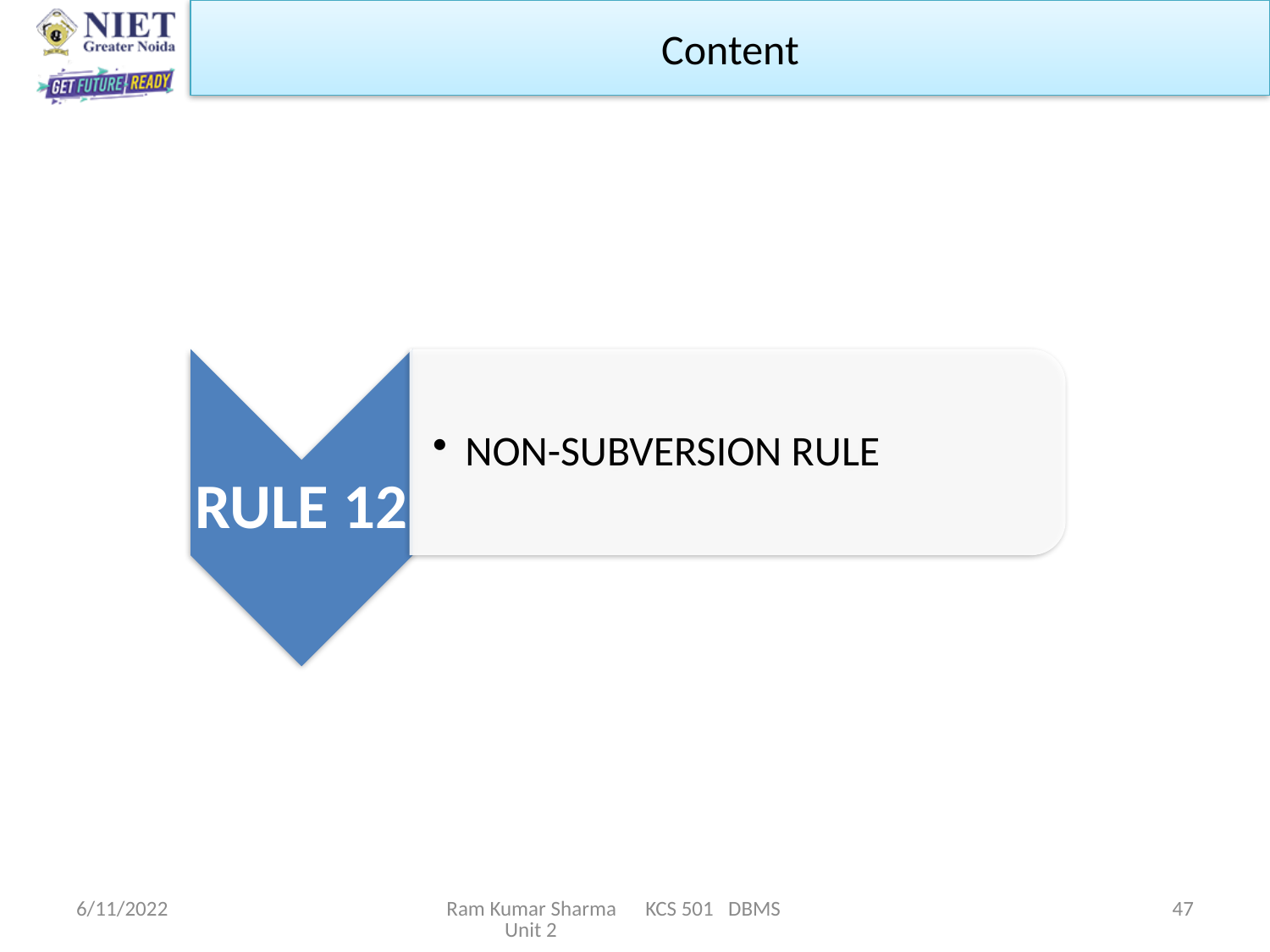

RULE 12
NON-SUBVERSION RULE
6/11/2022
Ram Kumar Sharma      KCS 501   DBMS                    Unit 2
47